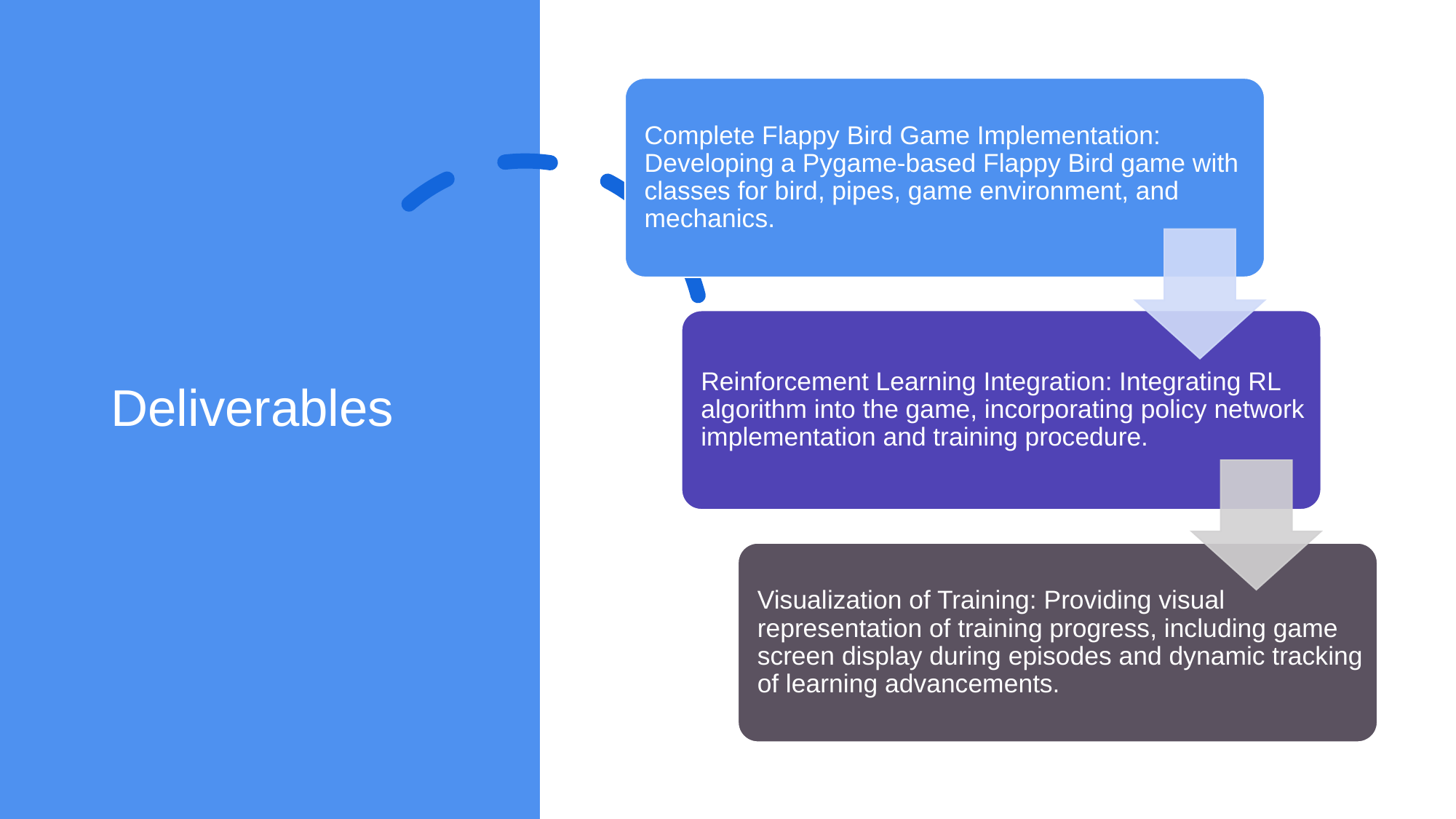

# Deliverables
Complete Flappy Bird Game Implementation: Developing a Pygame-based Flappy Bird game with classes for bird, pipes, game environment, and mechanics.
Reinforcement Learning Integration: Integrating RL algorithm into the game, incorporating policy network implementation and training procedure.
Visualization of Training: Providing visual representation of training progress, including game screen display during episodes and dynamic tracking of learning advancements.